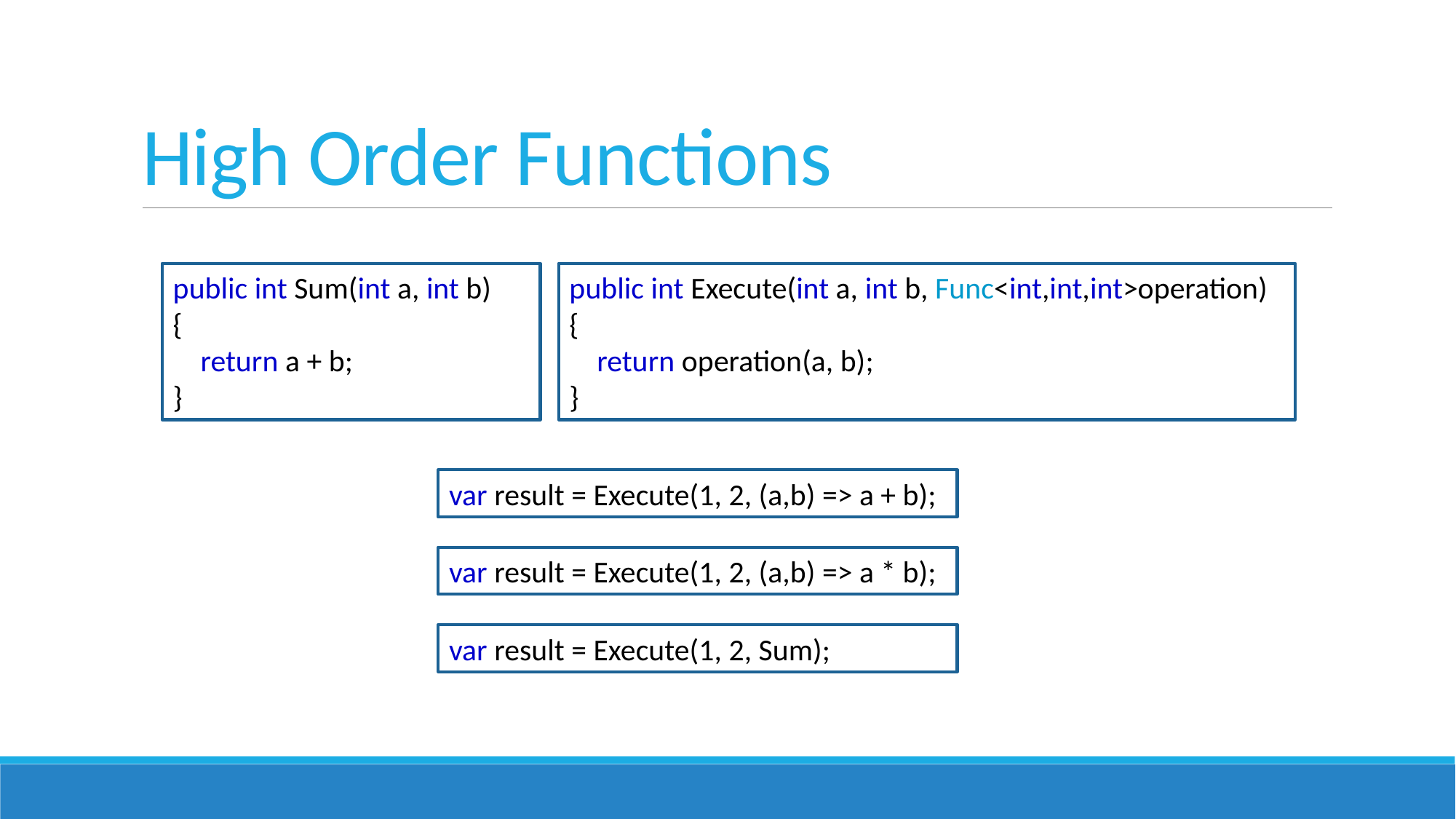

# High Order Functions
public int Sum(int a, int b)
{
    return a + b;
}
public int Execute(int a, int b, Func<int,int,int>operation)
{
    return operation(a, b);
}
var result = Execute(1, 2, (a,b) => a + b);
var result = Execute(1, 2, (a,b) => a * b);
var result = Execute(1, 2, Sum);